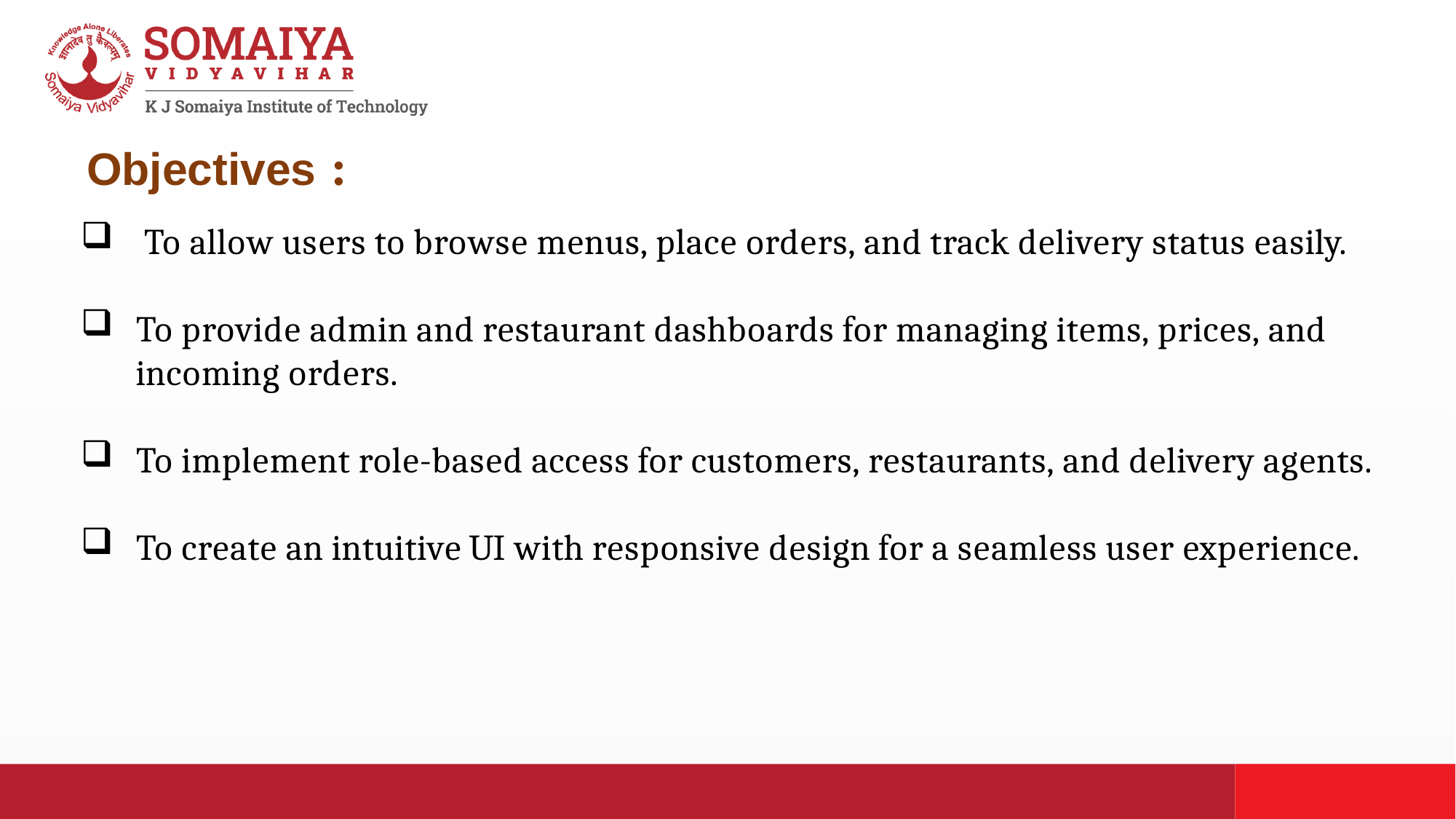

Objectives :
 To allow users to browse menus, place orders, and track delivery status easily.
To provide admin and restaurant dashboards for managing items, prices, and incoming orders.
To implement role-based access for customers, restaurants, and delivery agents.
To create an intuitive UI with responsive design for a seamless user experience.